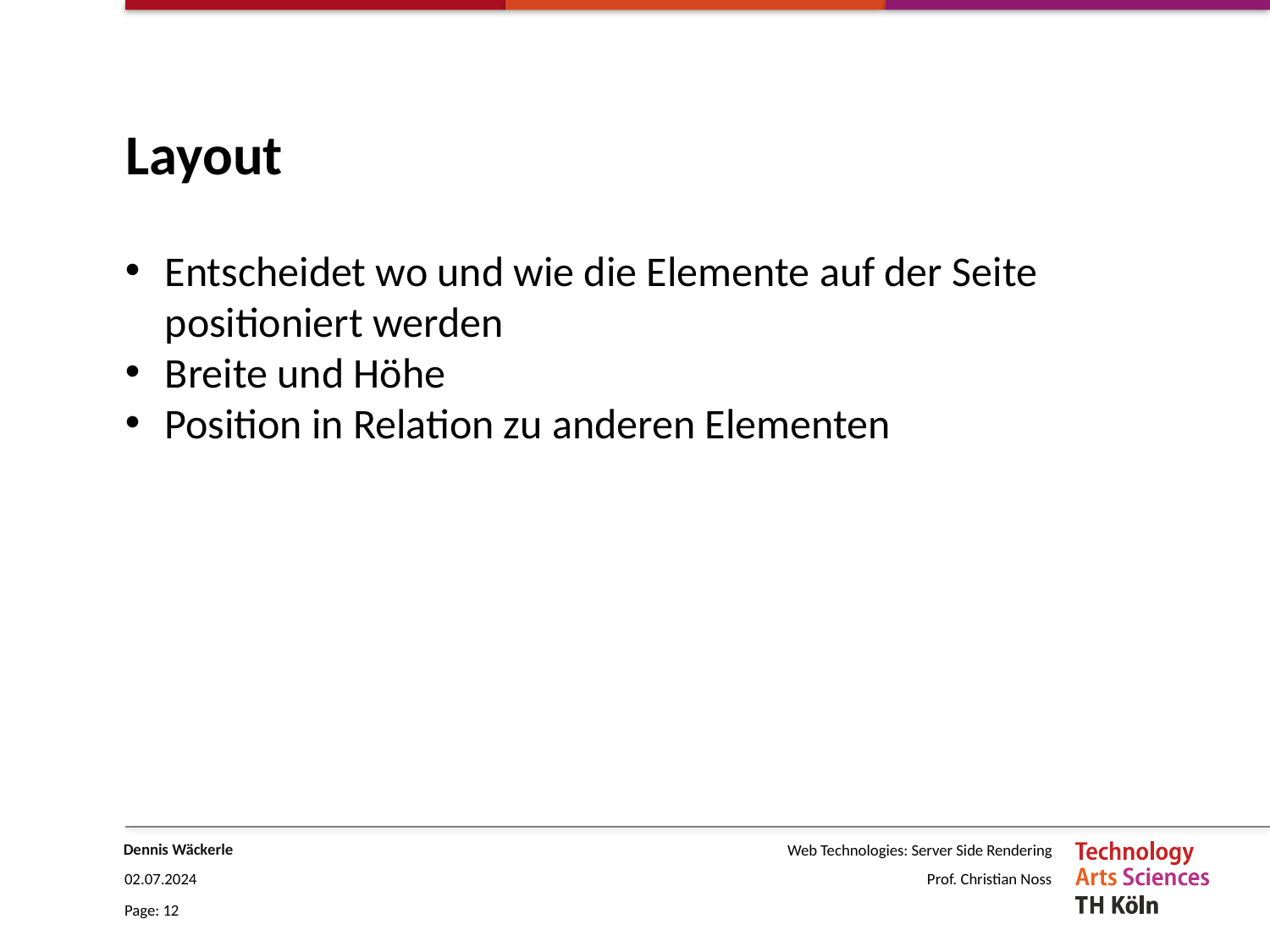

# Layout
Entscheidet wo und wie die Elemente auf der Seite positioniert werden
Breite und Höhe
Position in Relation zu anderen Elementen